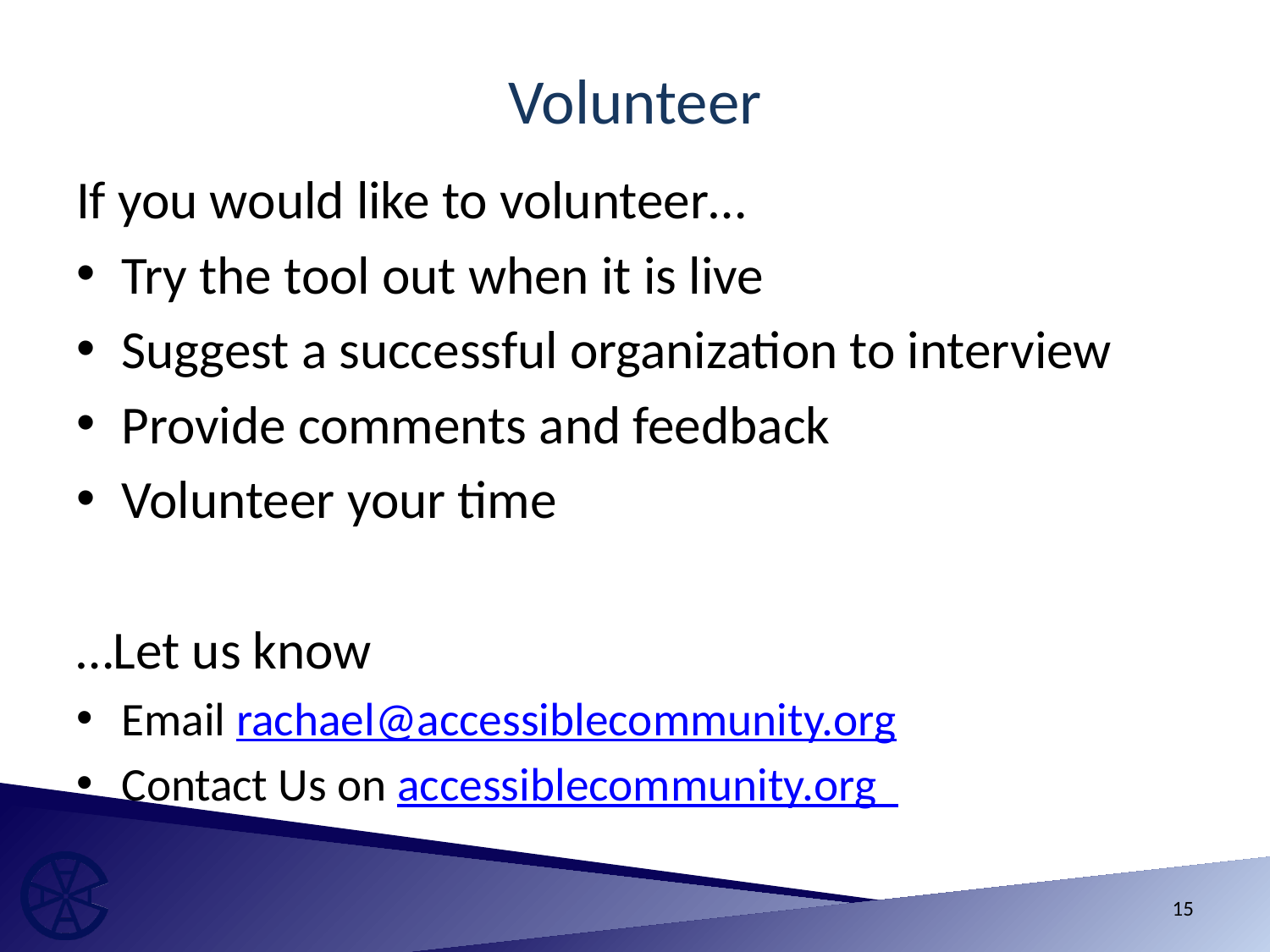

# Volunteer
If you would like to volunteer…
Try the tool out when it is live
Suggest a successful organization to interview
Provide comments and feedback
Volunteer your time

…Let us know
Email rachael@accessiblecommunity.org
Contact Us on accessiblecommunity.org
15